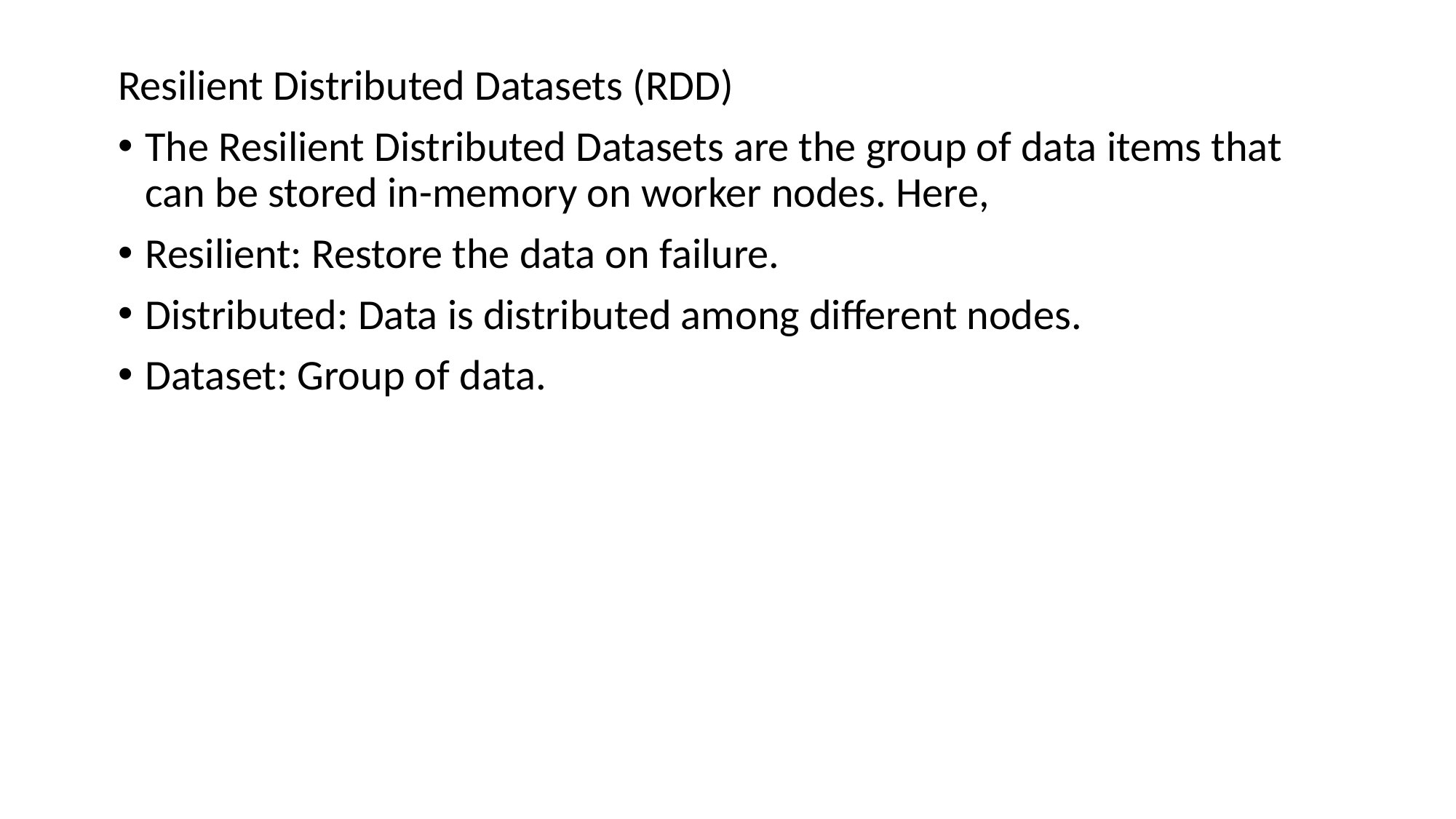

Resilient Distributed Datasets (RDD)
The Resilient Distributed Datasets are the group of data items that can be stored in-memory on worker nodes. Here,
Resilient: Restore the data on failure.
Distributed: Data is distributed among different nodes.
Dataset: Group of data.